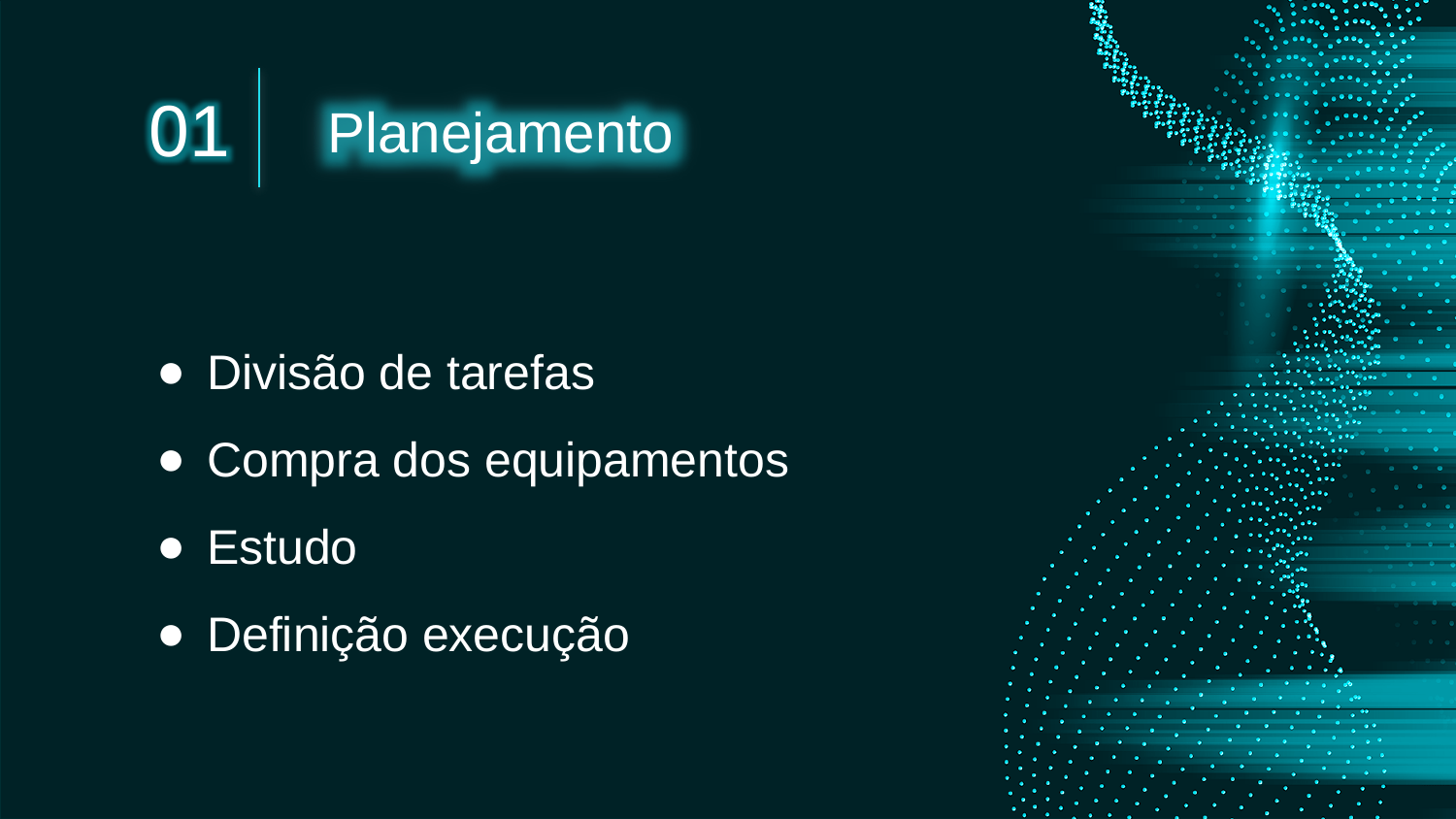

01
Planejamento
Divisão de tarefas
Compra dos equipamentos
Estudo
Definição execução